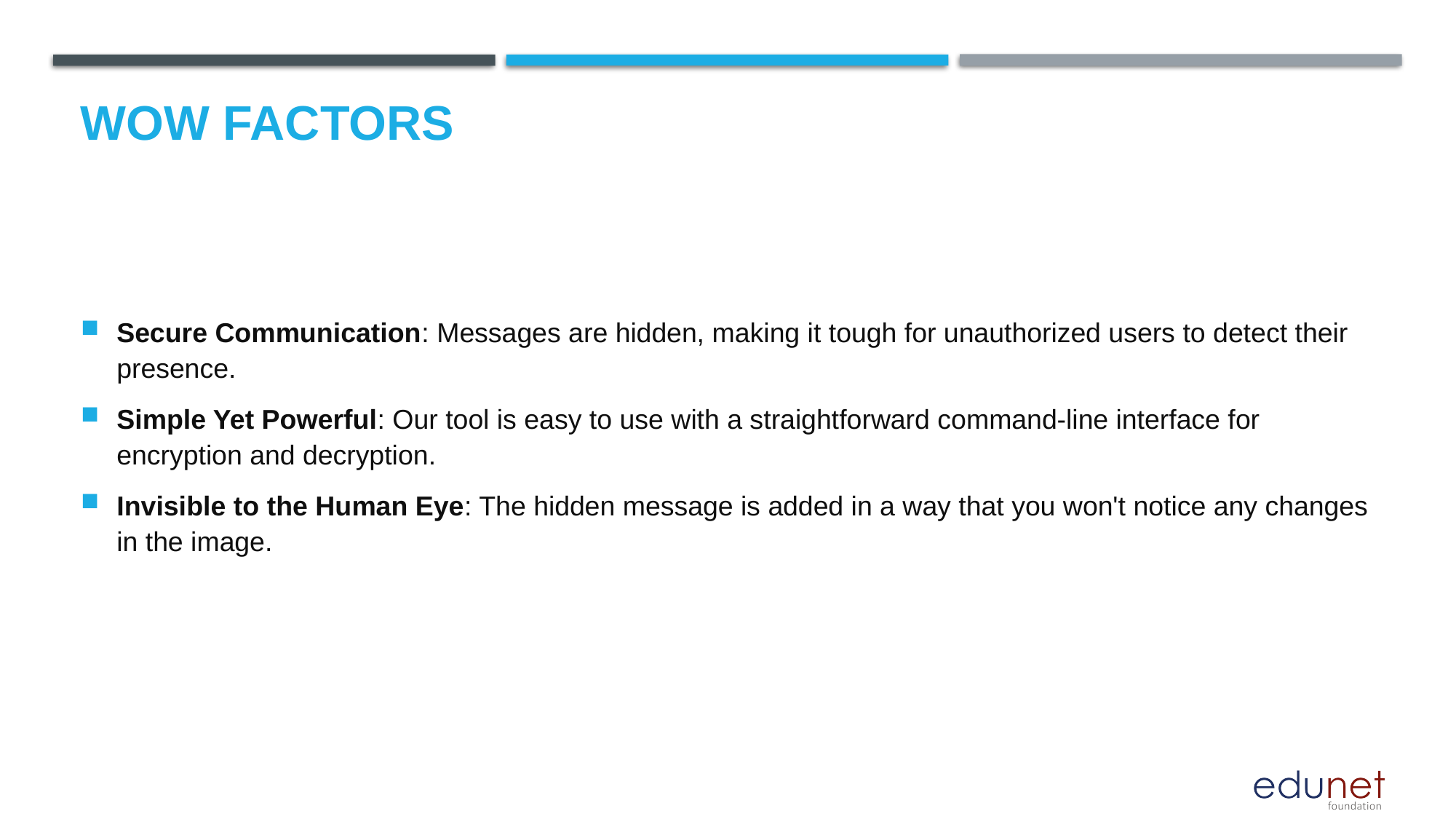

# Wow factors
Secure Communication: Messages are hidden, making it tough for unauthorized users to detect their presence.
Simple Yet Powerful: Our tool is easy to use with a straightforward command-line interface for encryption and decryption.
Invisible to the Human Eye: The hidden message is added in a way that you won't notice any changes in the image.